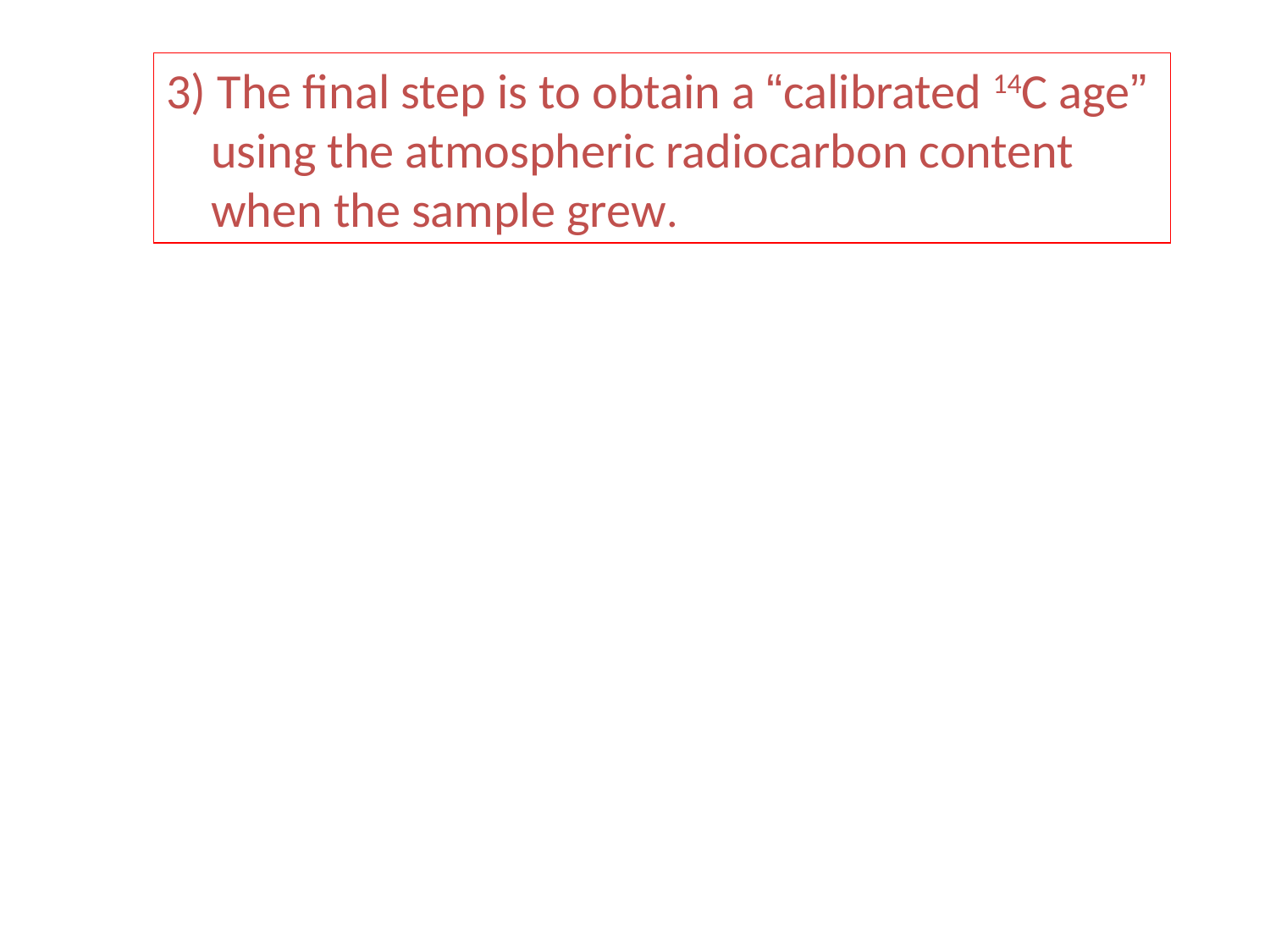

3) The final step is to obtain a “calibrated 14C age”
    using the atmospheric radiocarbon content
    when the sample grew.